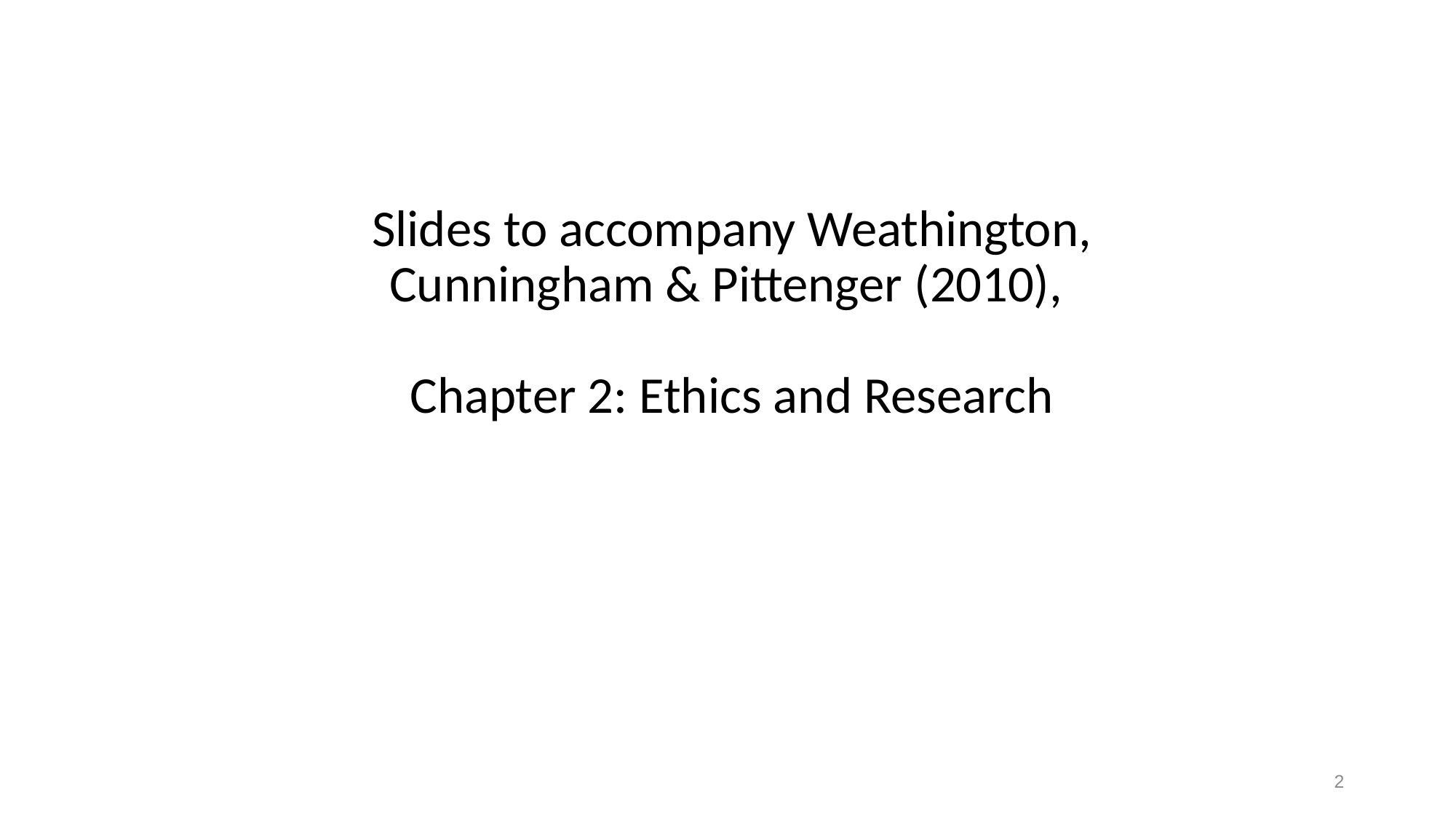

# Slides to accompany Weathington, Cunningham & Pittenger (2010), Chapter 2: Ethics and Research

2